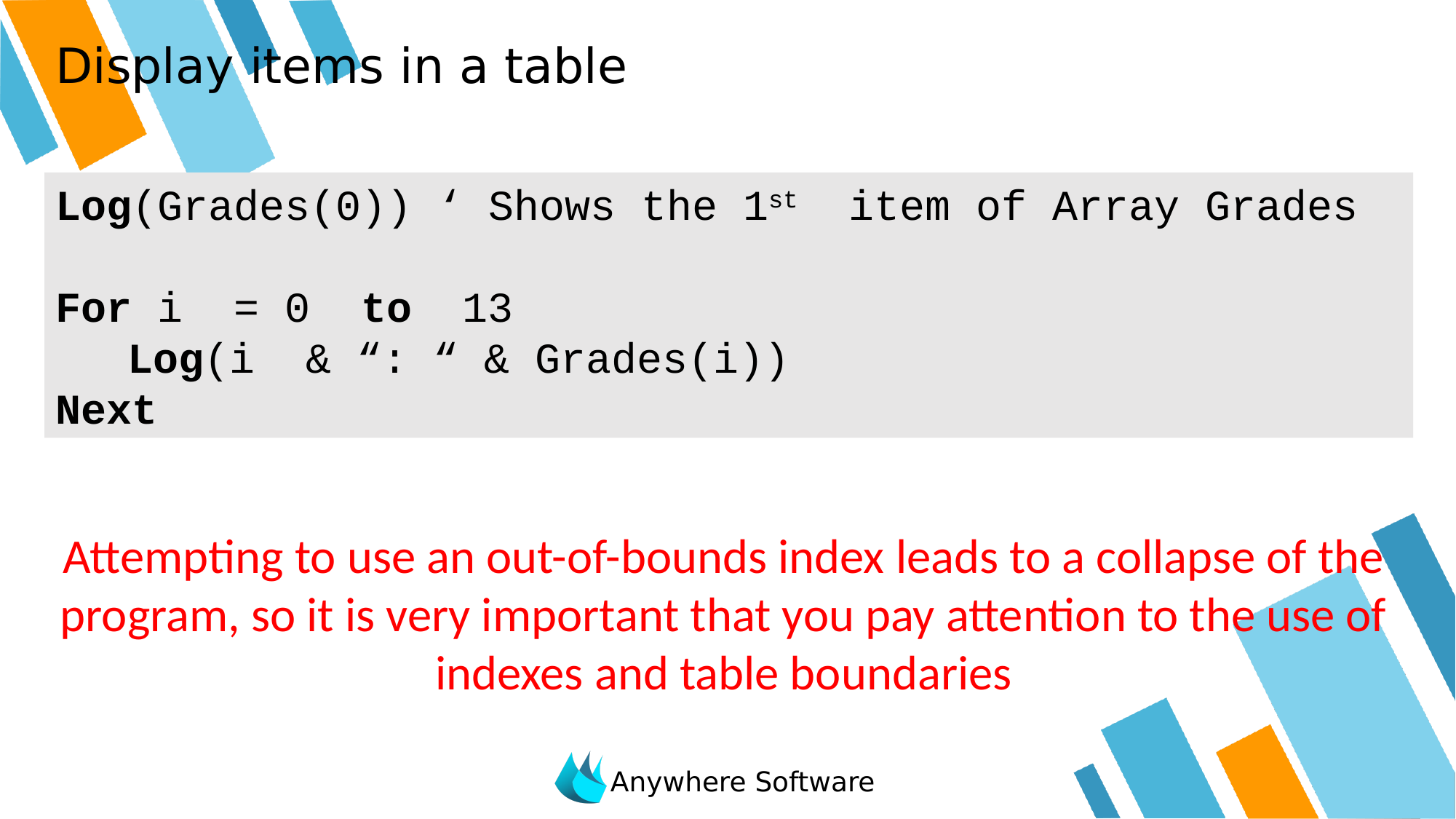

# Display items in a table
Log(Grades(0)) ‘ Shows the 1st  item of Array Grades

For i  = 0  to  13
	  Log(i  & “: “ & Grades(i))
Next
Attempting to use an out-of-bounds index leads to a collapse of the program, so it is very important that you pay attention to the use of indexes and table boundaries